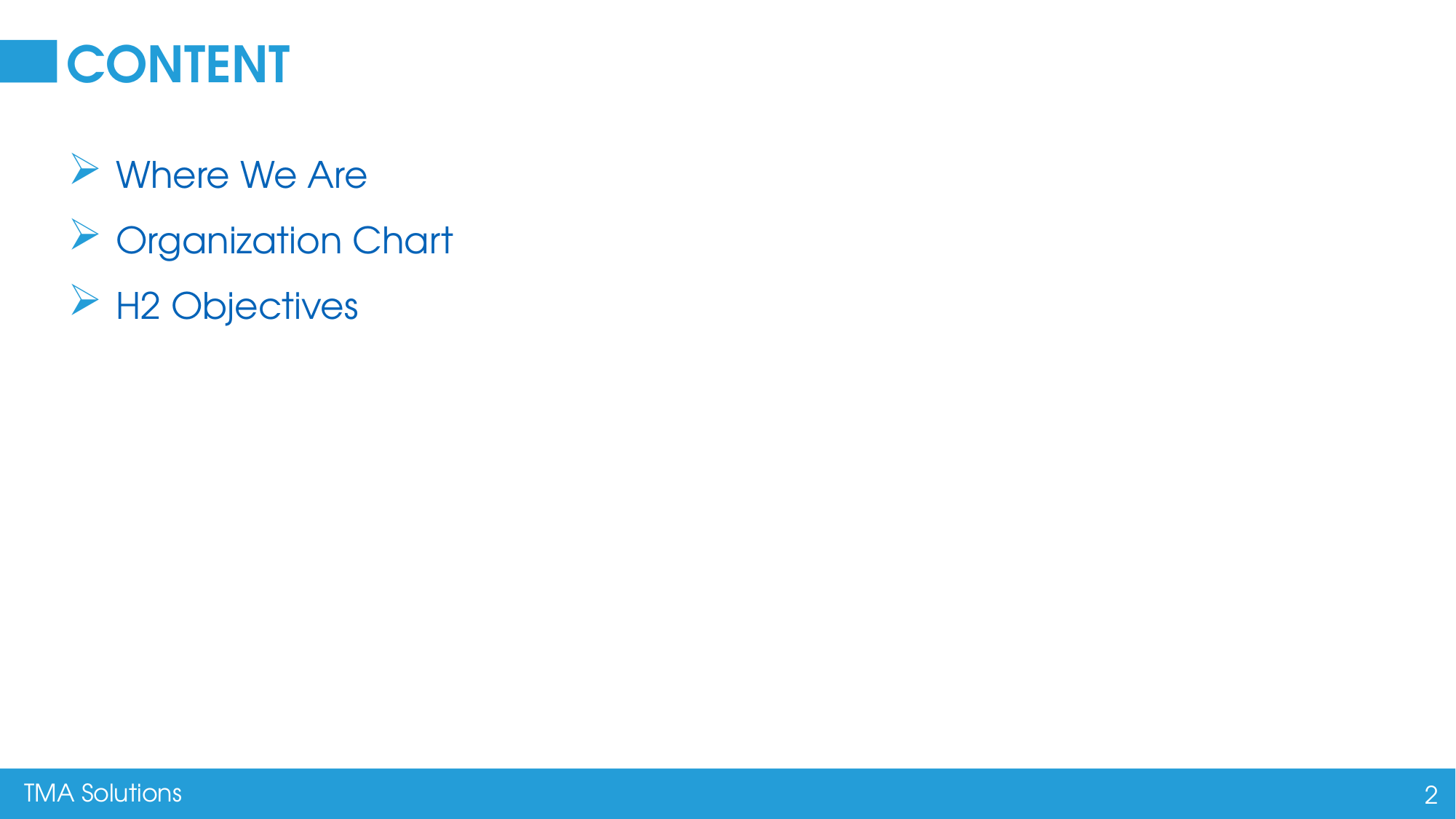

# CONTENT
Where We Are
Organization Chart
H2 Objectives